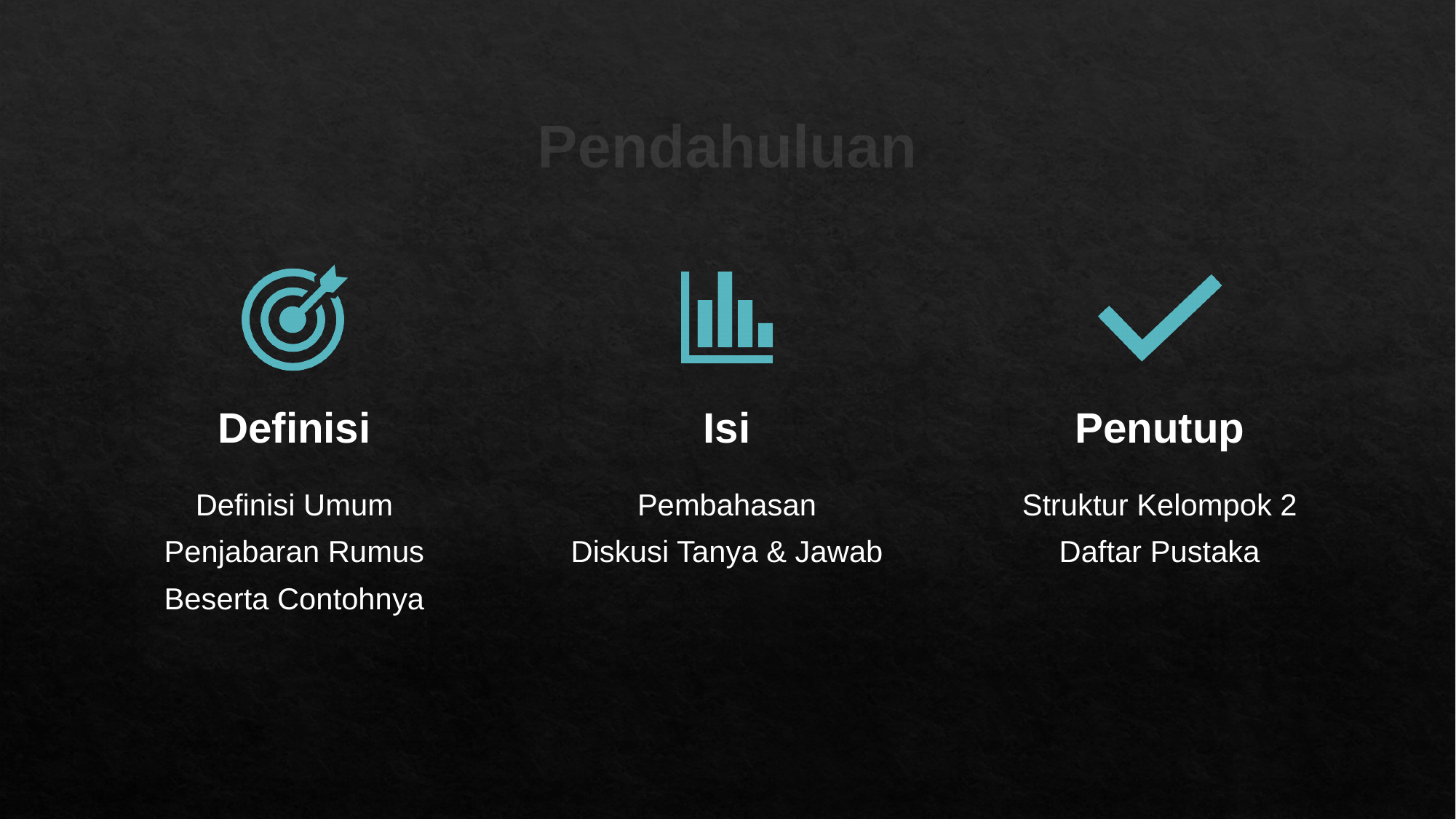

# Pendahuluan
Definisi
Definisi Umum
Penjabaran Rumus
Beserta Contohnya
Isi
Pembahasan
Diskusi Tanya & Jawab
Penutup
Struktur Kelompok 2
Daftar Pustaka